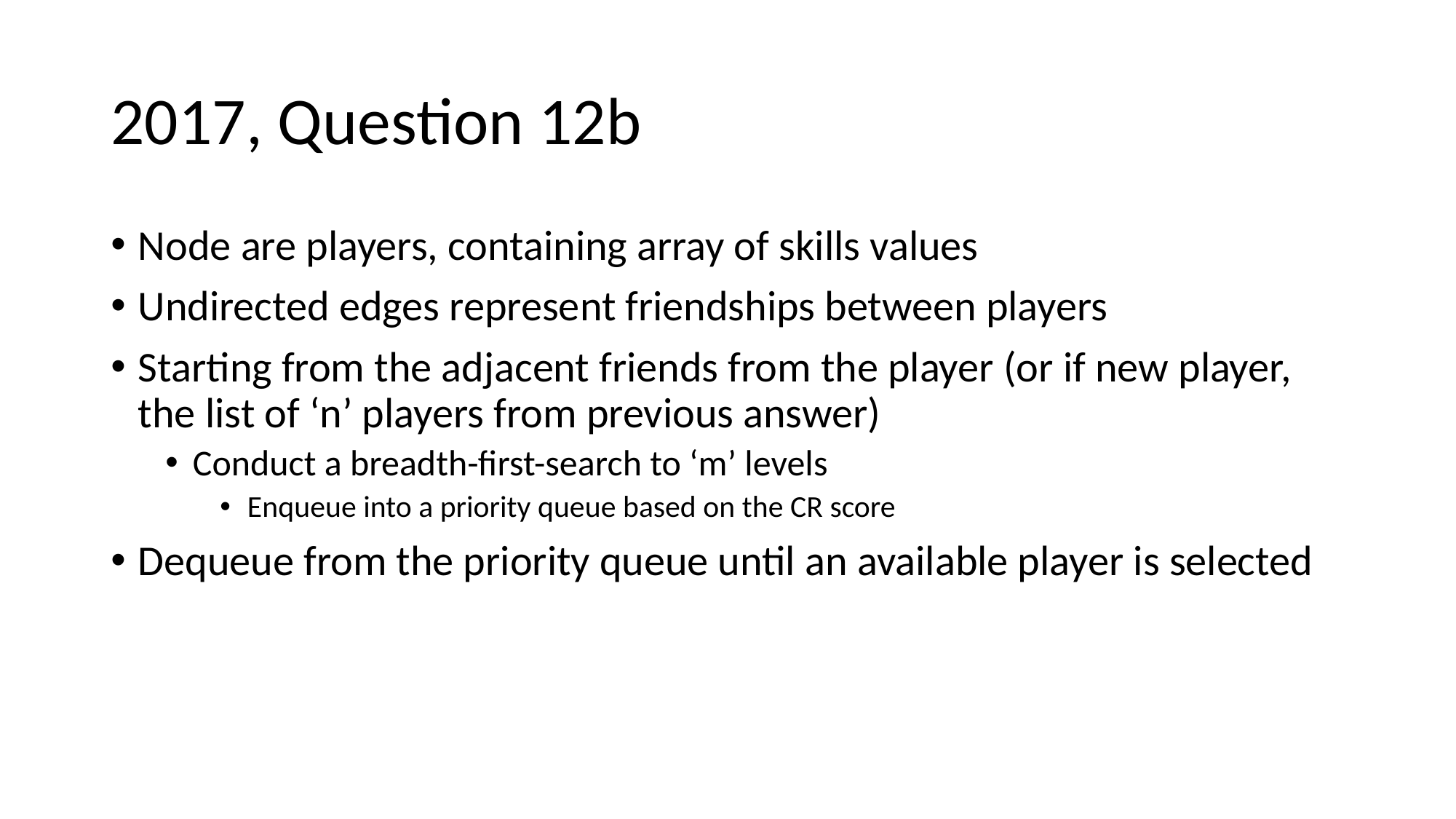

# 2017, Question 12b
Node are players, containing array of skills values
Undirected edges represent friendships between players
Starting from the adjacent friends from the player (or if new player, the list of ‘n’ players from previous answer)
Conduct a breadth-first-search to ‘m’ levels
Enqueue into a priority queue based on the CR score
Dequeue from the priority queue until an available player is selected